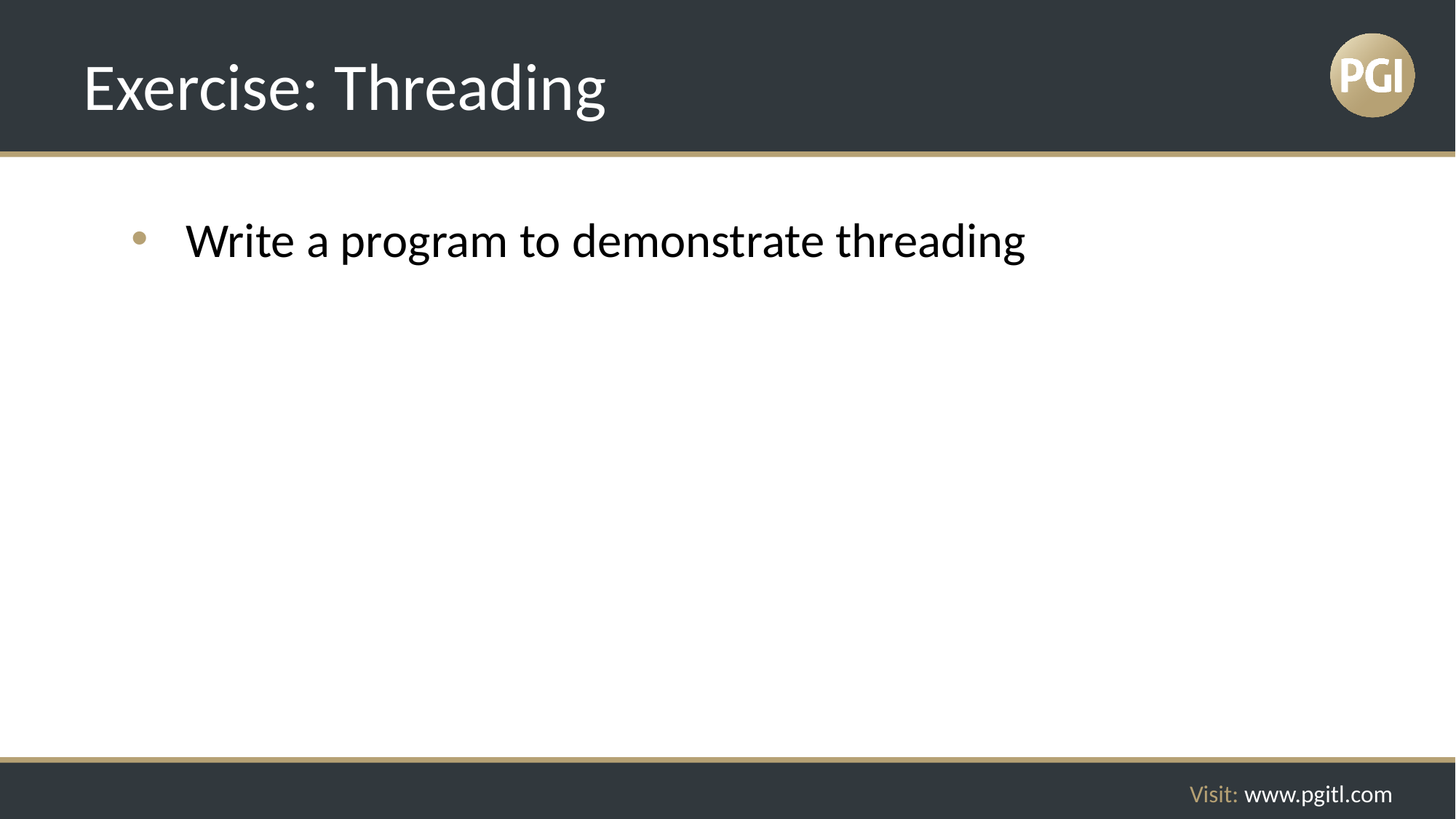

# Exercise: Threading
Write a program to demonstrate threading